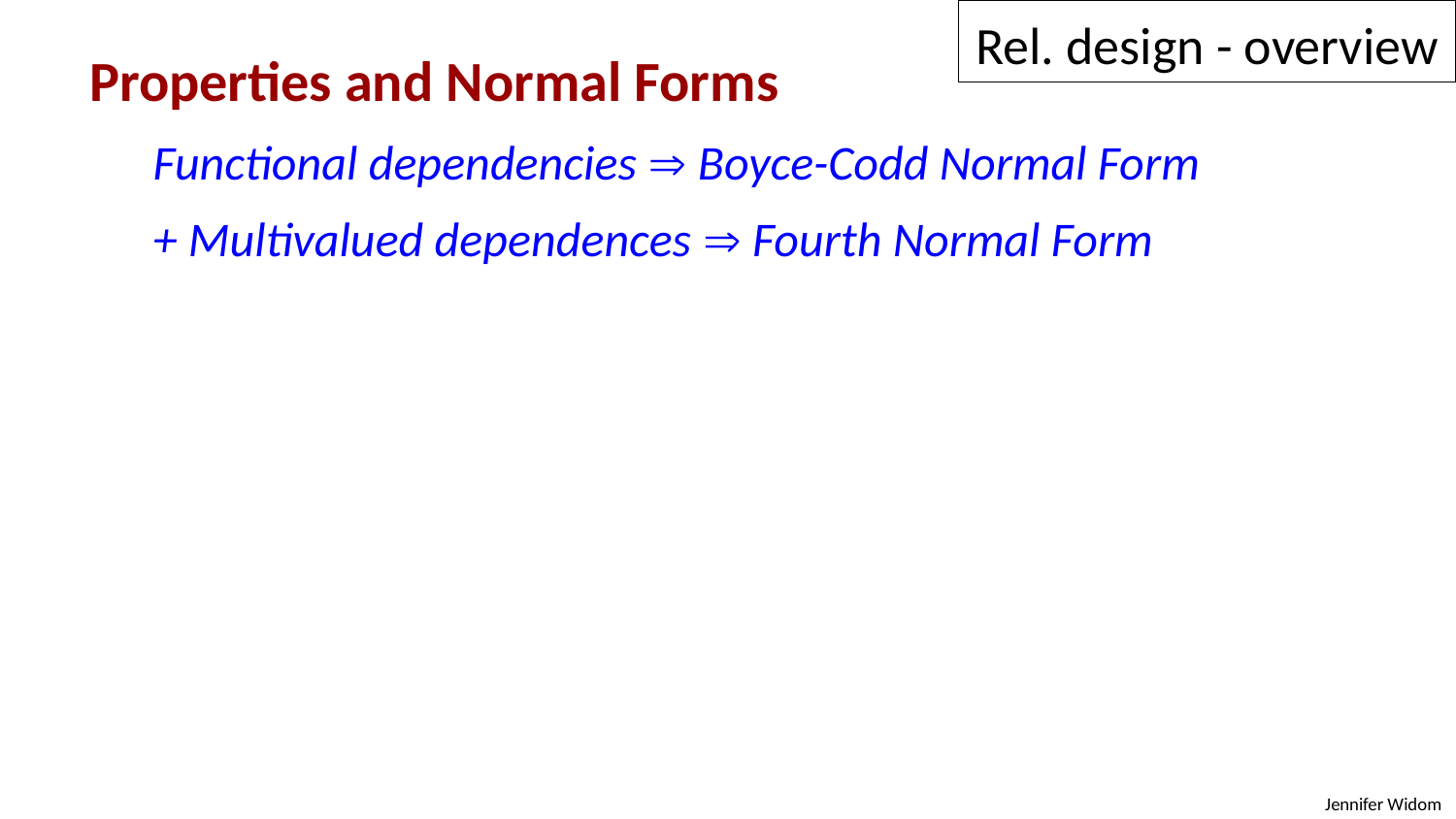

Rel. design - overview
Properties and Normal Forms
Functional dependencies ⇒ Boyce-Codd Normal Form
+ Multivalued dependences ⇒ Fourth Normal Form